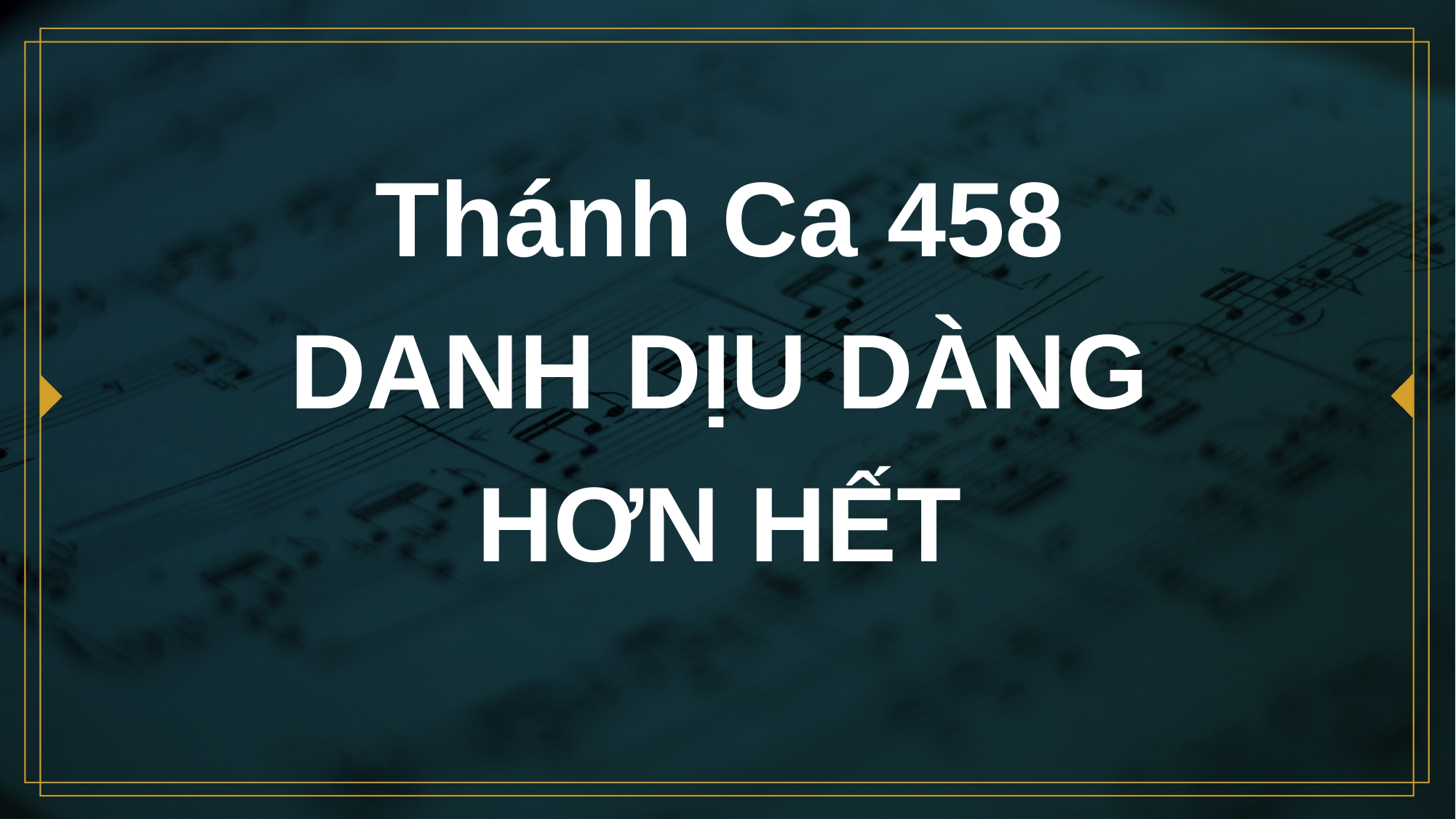

# Thánh Ca 458 DANH DỊU DÀNG HƠN HẾT